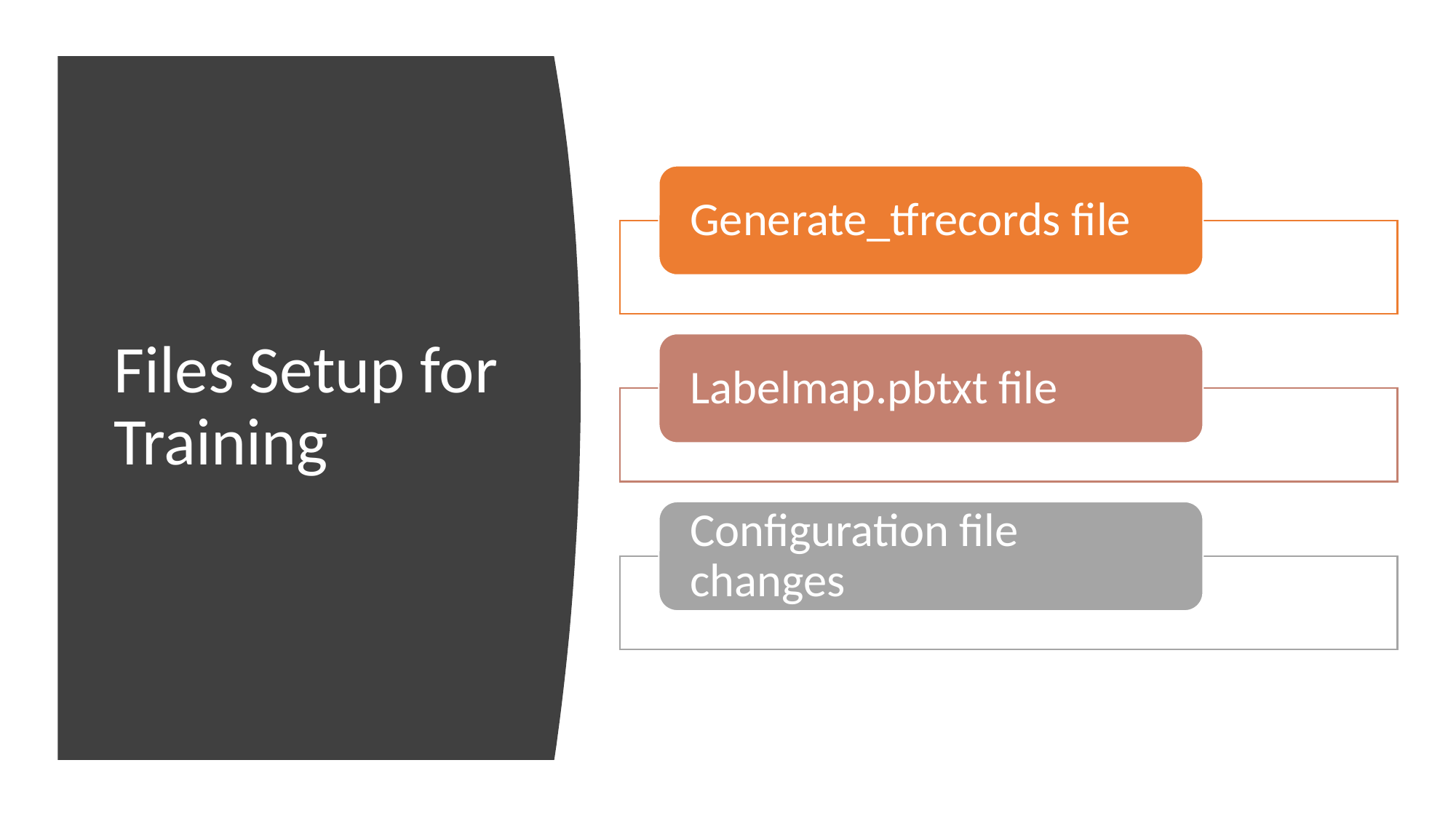

Generate_tfrecords file
Labelmap.pbtxt file
Configuration file changes

# Files Setup for Training